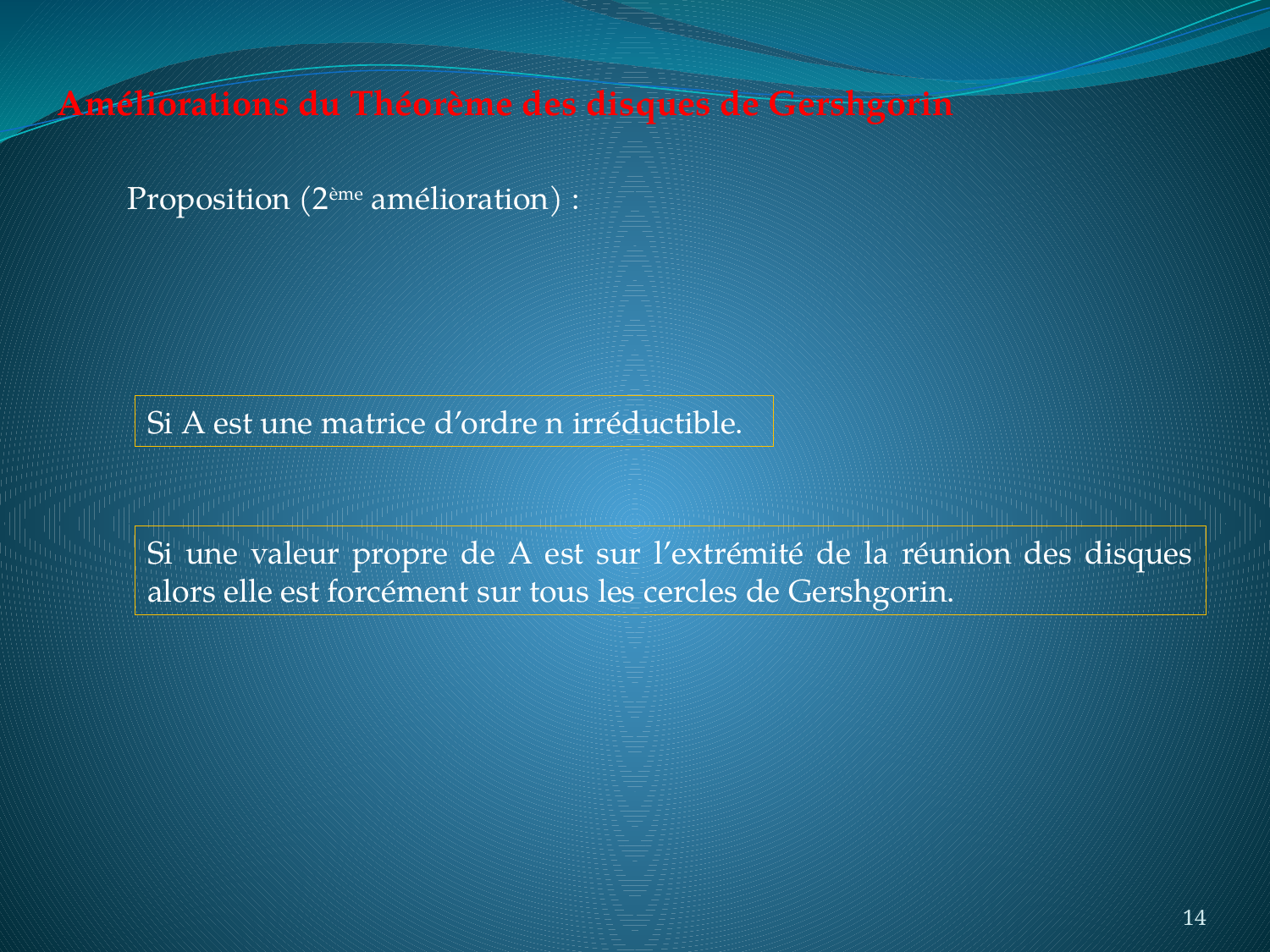

Améliorations du Théorème des disques de Gershgorin
Proposition (2ème amélioration) :
Si A est une matrice d’ordre n irréductible.
Si une valeur propre de A est sur l’extrémité de la réunion des disques alors elle est forcément sur tous les cercles de Gershgorin.
14